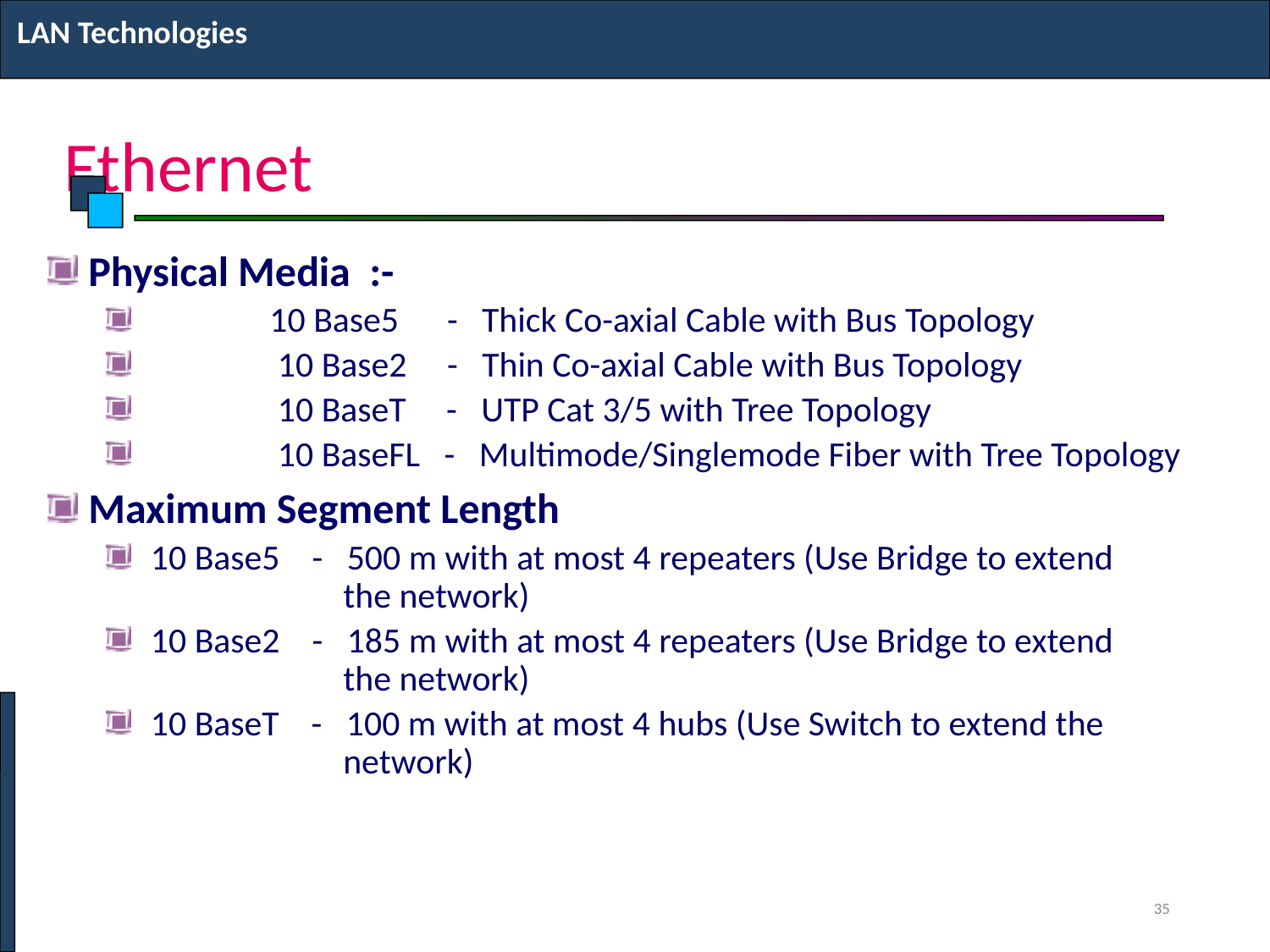

LAN Technologies
# Ethernet

Physical Media  :-
	10 Base5      -   Thick Co-axial Cable with Bus Topology
	 10 Base2     -   Thin Co-axial Cable with Bus Topology
	 10 BaseT     -   UTP Cat 3/5 with Tree Topology
	 10 BaseFL   -   Multimode/Singlemode Fiber with Tree Topology
Maximum Segment Length
 10 Base5    -   500 m with at most 4 repeaters (Use Bridge to extend
                         the network)
 10 Base2    -   185 m with at most 4 repeaters (Use Bridge to extend
                         the network)
 10 BaseT    -   100 m with at most 4 hubs (Use Switch to extend the
                         network)

35